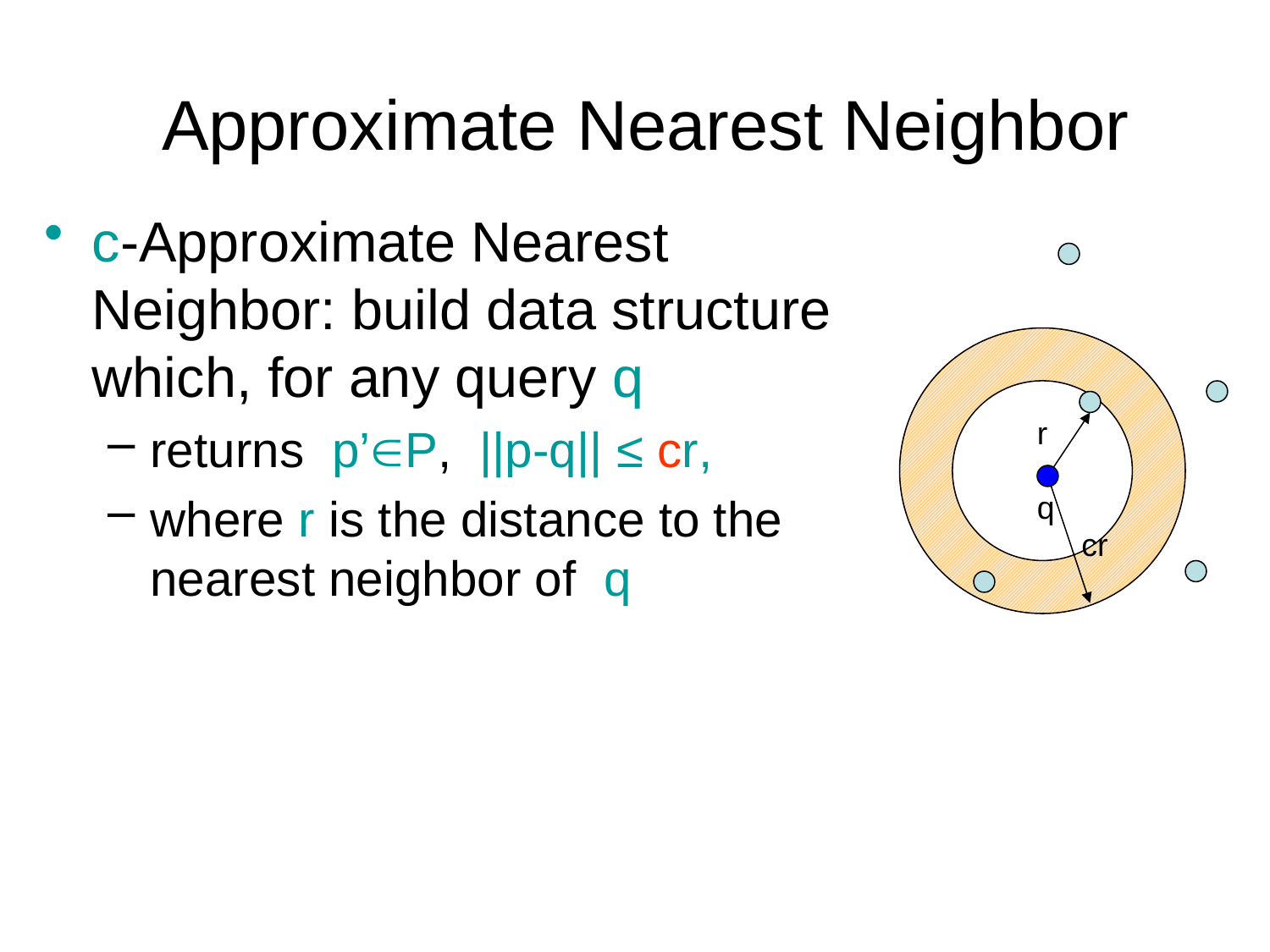

# Approximate Nearest Neighbor
c-Approximate Nearest Neighbor: build data structure which, for any query q
returns  p’∈P,  ||p-q|| ≤ cr,
where r is the distance to the nearest neighbor of  q

r

q
cr